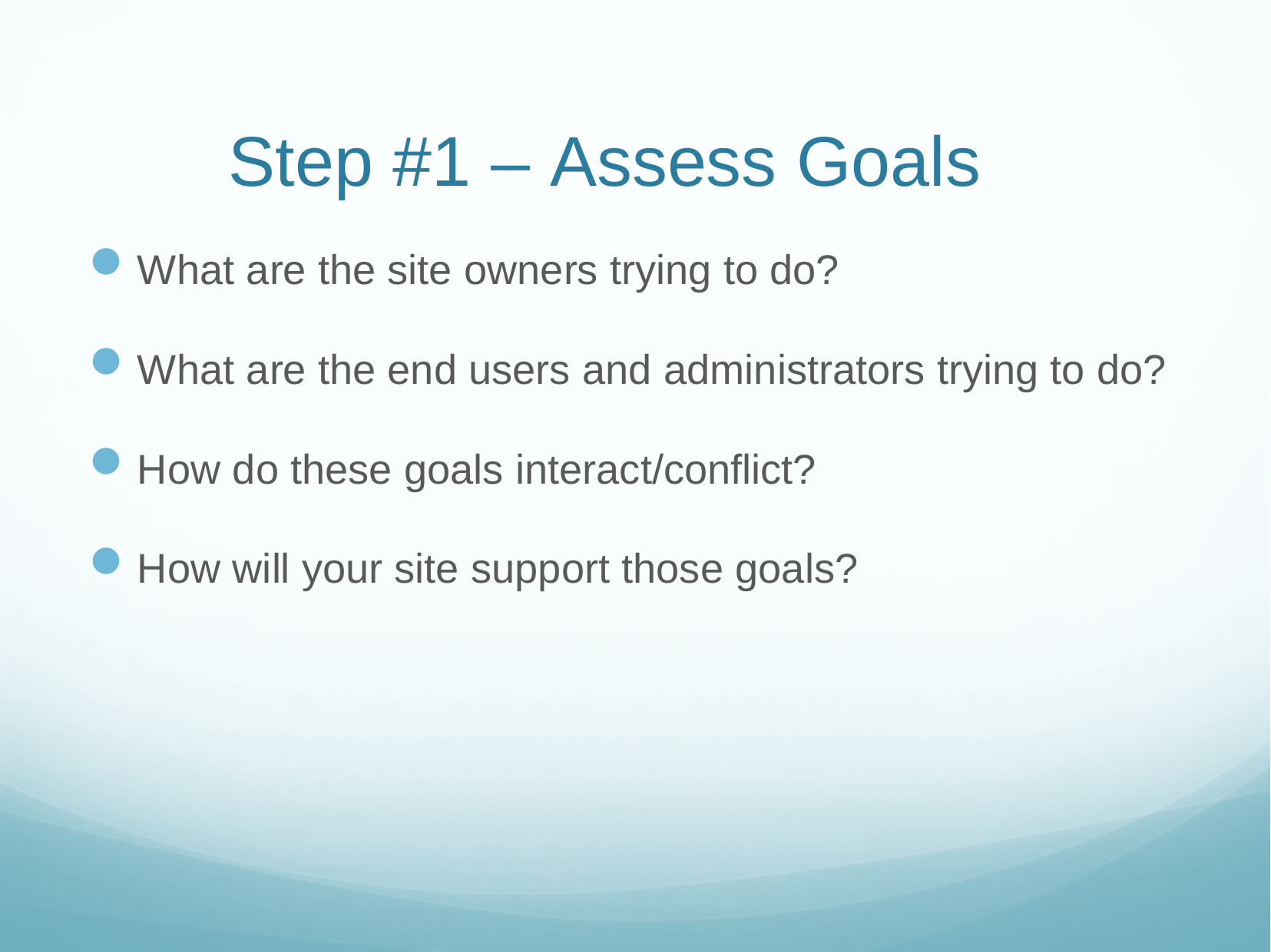

# Step #1 – Assess Goals
What are the site owners trying to do?
What are the end users and administrators trying to do?
How do these goals interact/conflict?
How will your site support those goals?